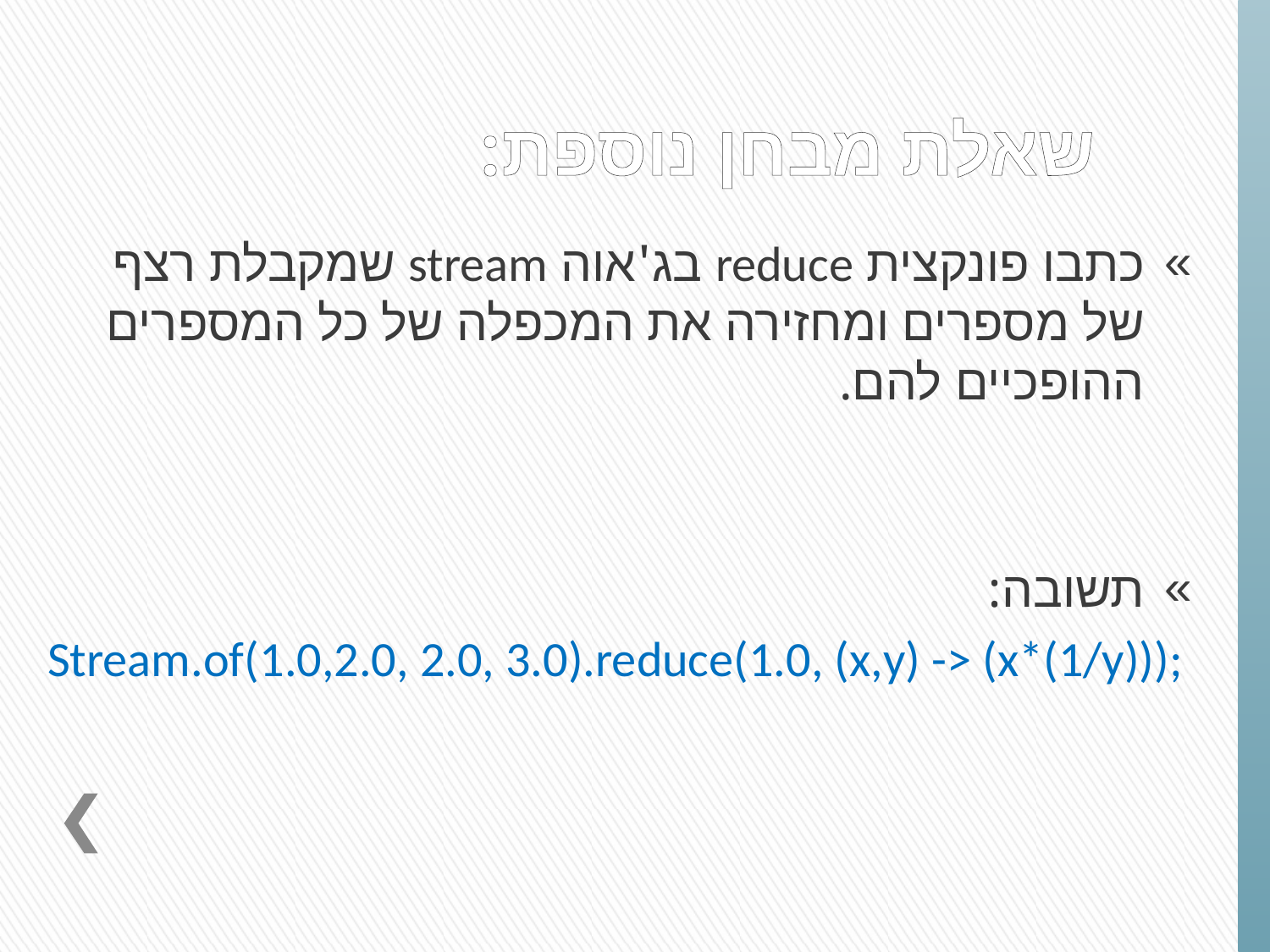

# שאלת מבחן נוספת:
כתבו פונקצית reduce בג'אוה stream שמקבלת רצף של מספרים ומחזירה את המכפלה של כל המספרים ההופכיים להם.

תשובה:
Stream.of(1.0,2.0, 2.0, 3.0).reduce(1.0, (x,y) -> (x*(1/y)));